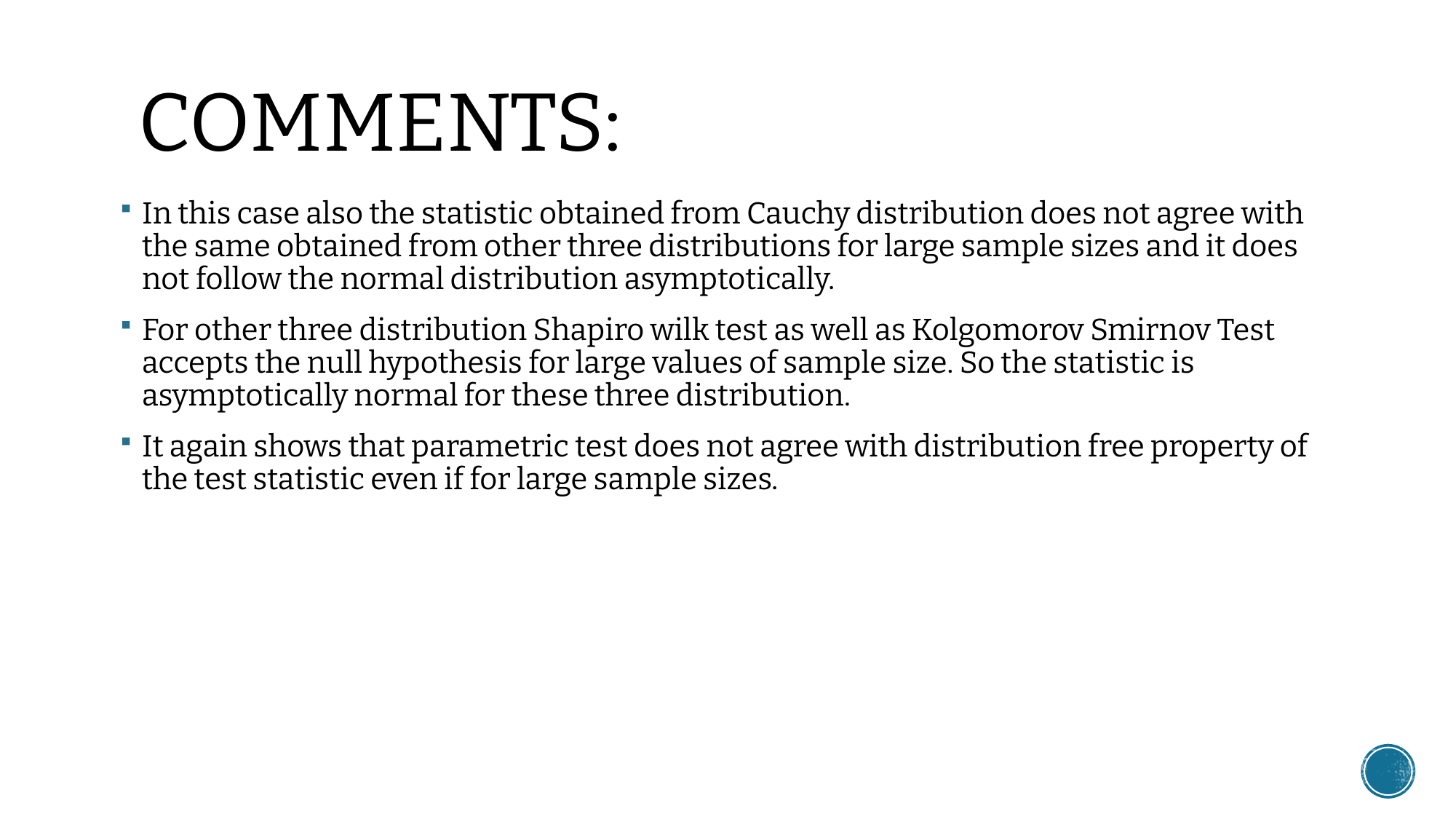

# Comments:
In this case also the statistic obtained from Cauchy distribution does not agree with the same obtained from other three distributions for large sample sizes and it does not follow the normal distribution asymptotically.
For other three distribution Shapiro wilk test as well as Kolgomorov Smirnov Test accepts the null hypothesis for large values of sample size. So the statistic is asymptotically normal for these three distribution.
It again shows that parametric test does not agree with distribution free property of the test statistic even if for large sample sizes.